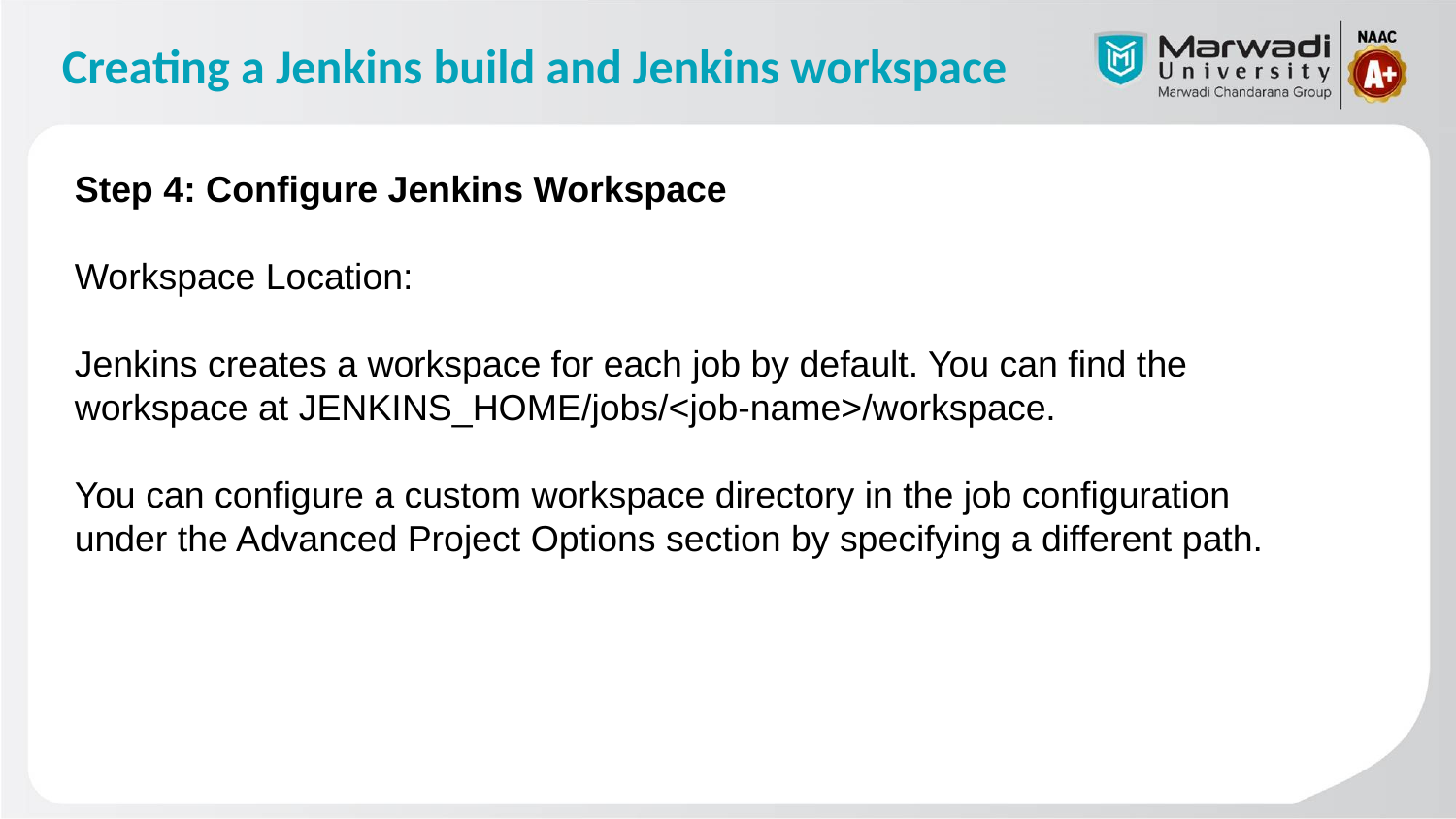

# Creating a Jenkins build and Jenkins workspace
Step 4: Configure Jenkins Workspace

Workspace Location:

Jenkins creates a workspace for each job by default. You can find the workspace at JENKINS_HOME/jobs/<job-name>/workspace.

You can configure a custom workspace directory in the job configuration under the Advanced Project Options section by specifying a different path.